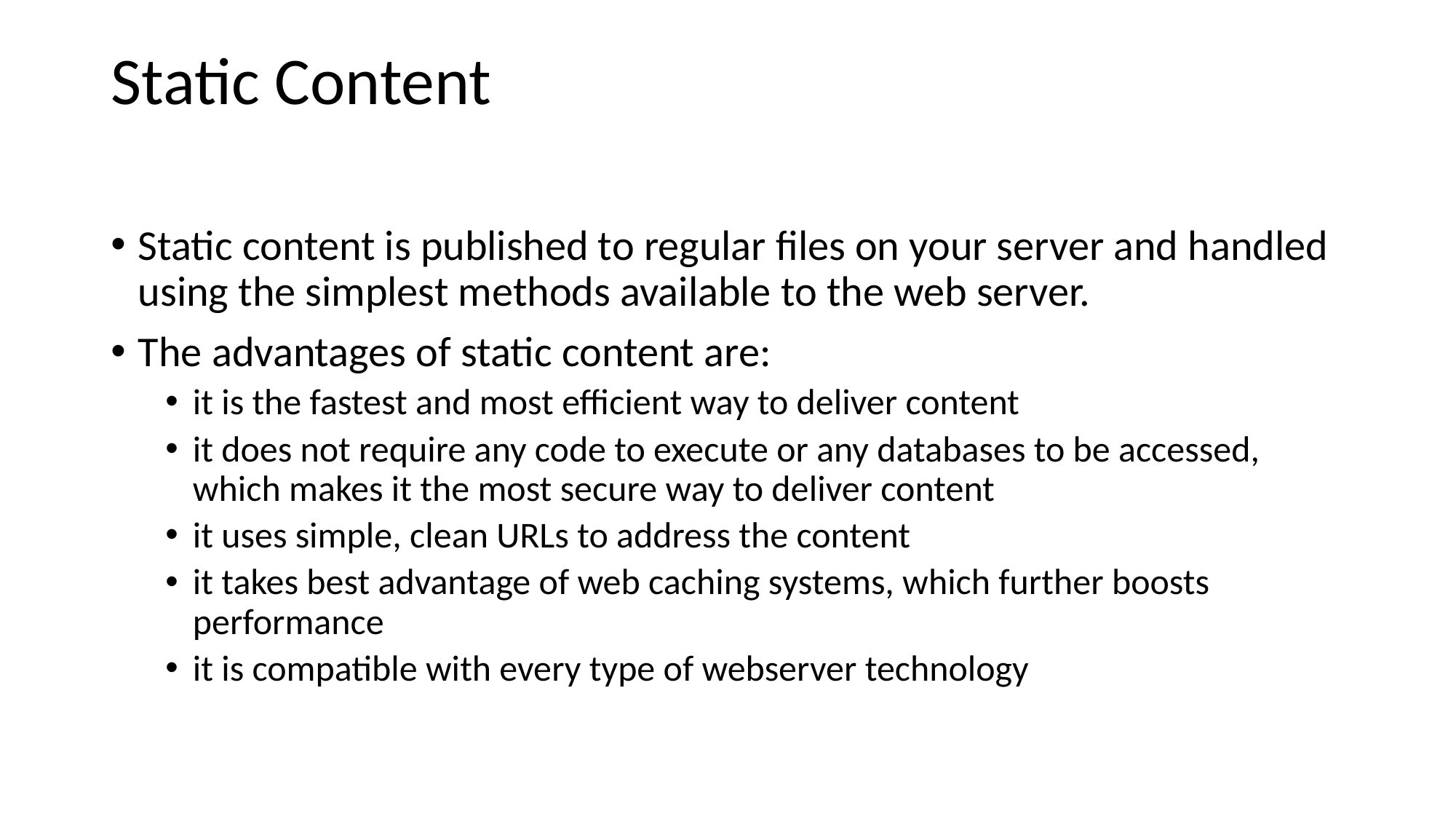

# Static Content
Static content is published to regular files on your server and handled using the simplest methods available to the web server.
The advantages of static content are:
it is the fastest and most efficient way to deliver content
it does not require any code to execute or any databases to be accessed, which makes it the most secure way to deliver content
it uses simple, clean URLs to address the content
it takes best advantage of web caching systems, which further boosts performance
it is compatible with every type of webserver technology